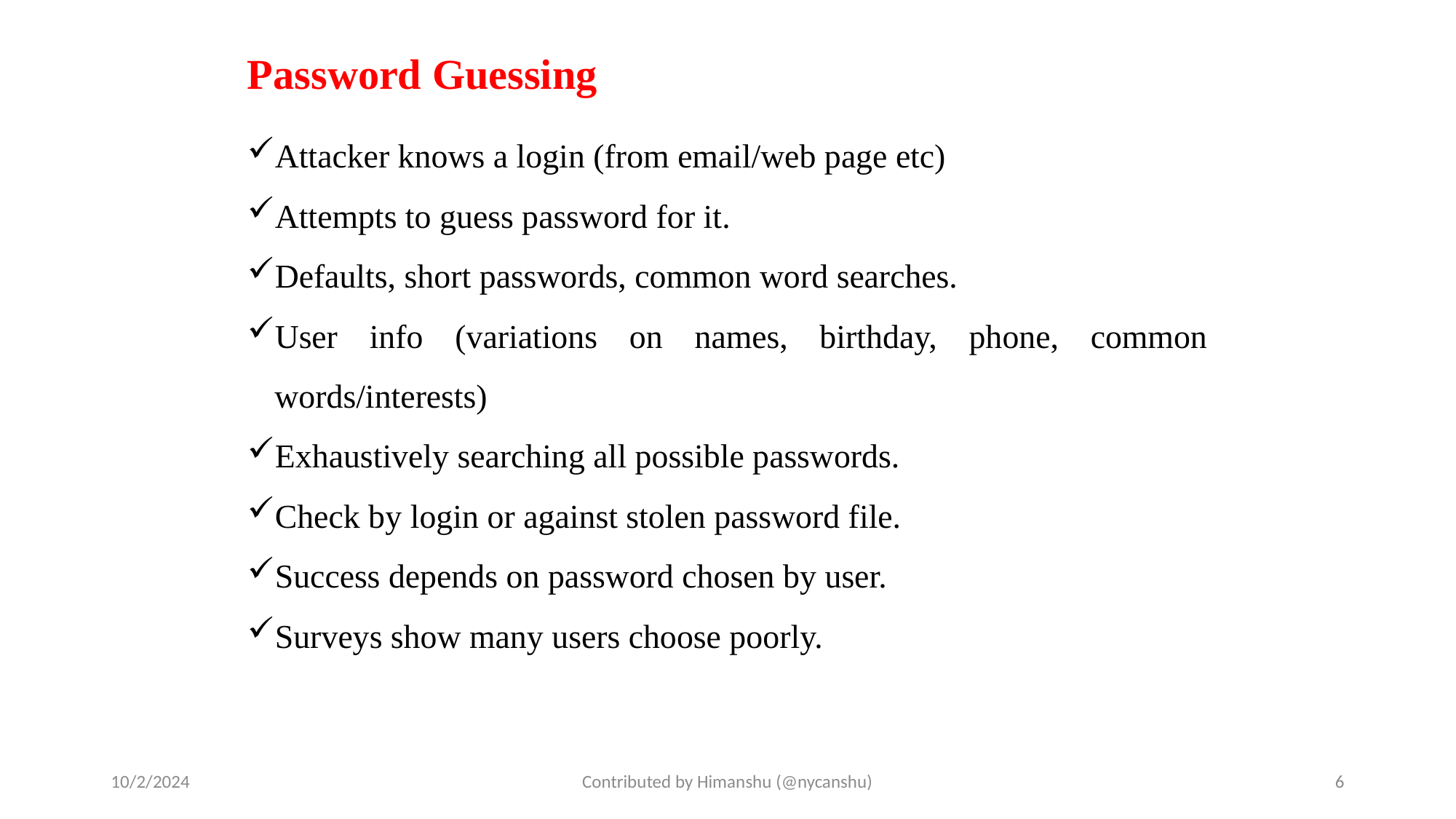

# Password Guessing
Attacker knows a login (from email/web page etc)
Attempts to guess password for it.
Defaults, short passwords, common word searches.
User info (variations on names, birthday, phone, common words/interests)
Exhaustively searching all possible passwords.
Check by login or against stolen password file.
Success depends on password chosen by user.
Surveys show many users choose poorly.
10/2/2024
Contributed by Himanshu (@nycanshu)
6